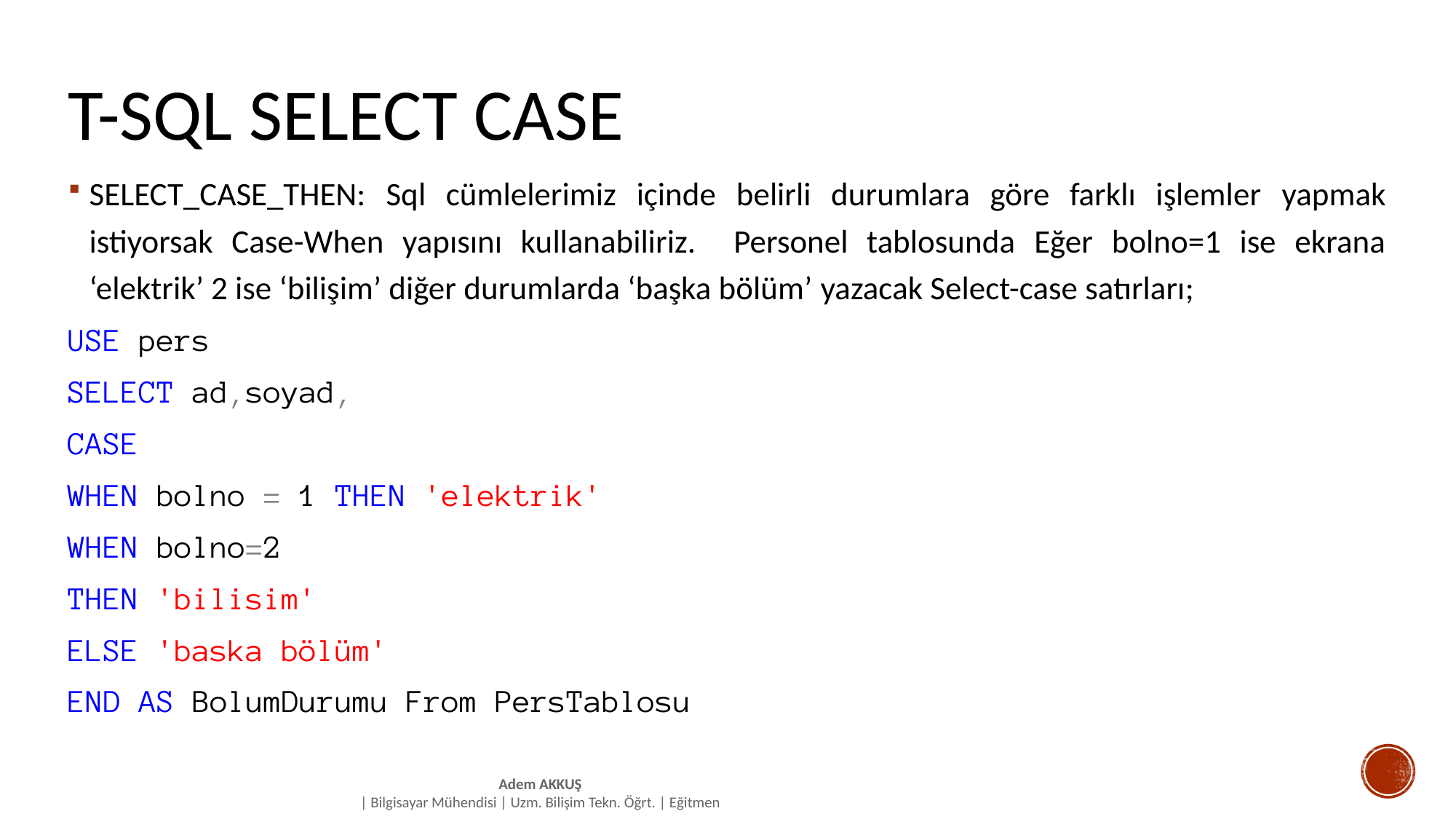

# T-SQL SELECT CASE
SELECT_CASE_THEN: Sql cümlelerimiz içinde belirli durumlara göre farklı işlemler yapmak istiyorsak Case-When yapısını kullanabiliriz.  Personel tablosunda Eğer bolno=1 ise ekrana ‘elektrik’ 2 ise ‘bilişim’ diğer durumlarda ‘başka bölüm’ yazacak Select-case satırları;
USE pers
SELECT ad,soyad,
CASE
WHEN bolno = 1 THEN 'elektrik'
WHEN bolno=2
THEN 'bilisim'
ELSE 'baska bölüm'
END AS BolumDurumu From PersTablosu

Adem AKKUŞ
| Bilgisayar Mühendisi | Uzm. Bilişim Tekn. Öğrt. | Eğitmen